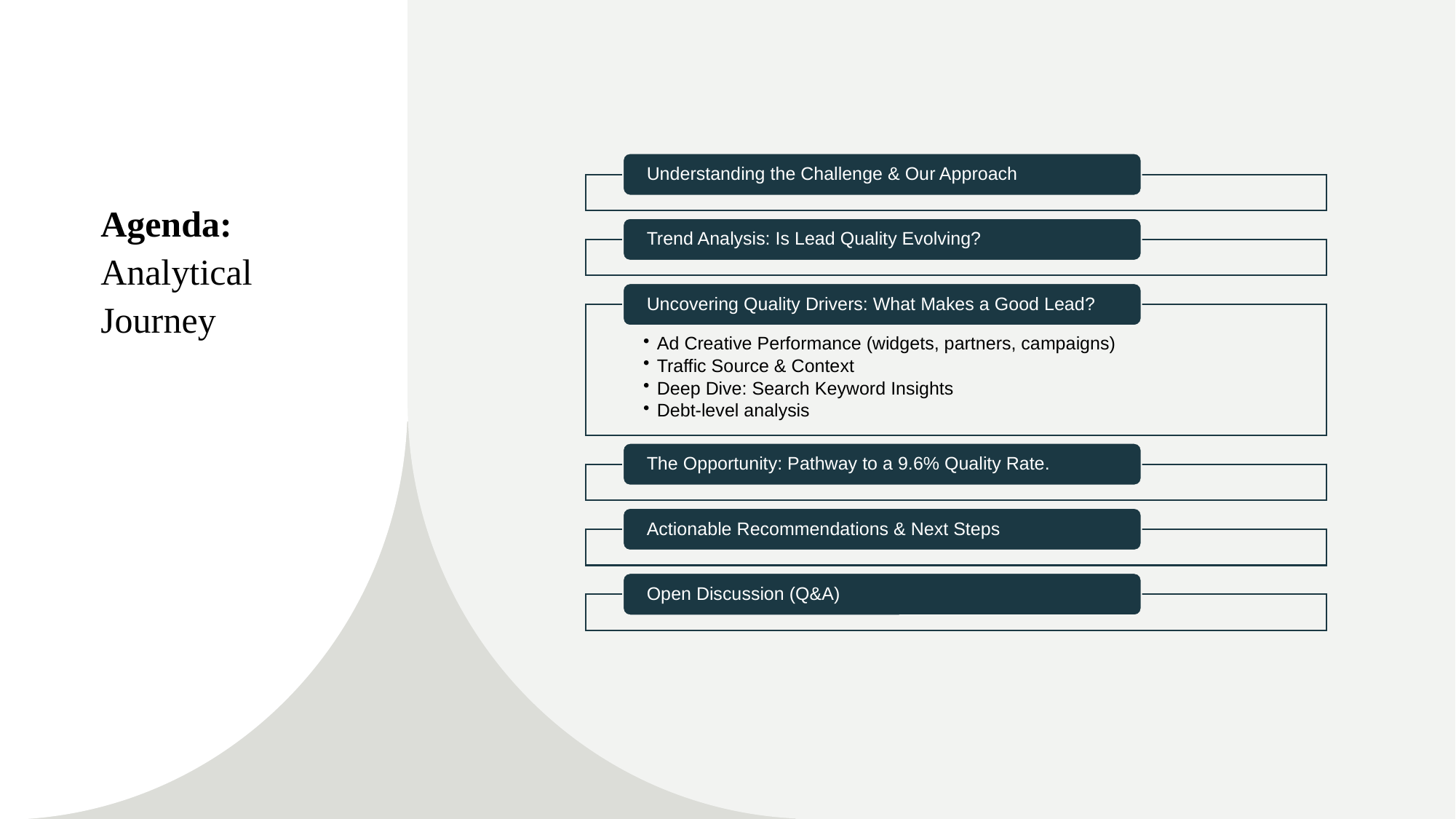

Understanding the Challenge & Our Approach
Trend Analysis: Is Lead Quality Evolving?
Ad Creative Performance (widgets, partners, campaigns)
Traffic Source & Context
Deep Dive: Search Keyword Insights
Debt-level analysis
Uncovering Quality Drivers: What Makes a Good Lead?
The Opportunity: Pathway to a 9.6% Quality Rate.
Actionable Recommendations & Next Steps
Open Discussion (Q&A)
# Agenda: Analytical Journey